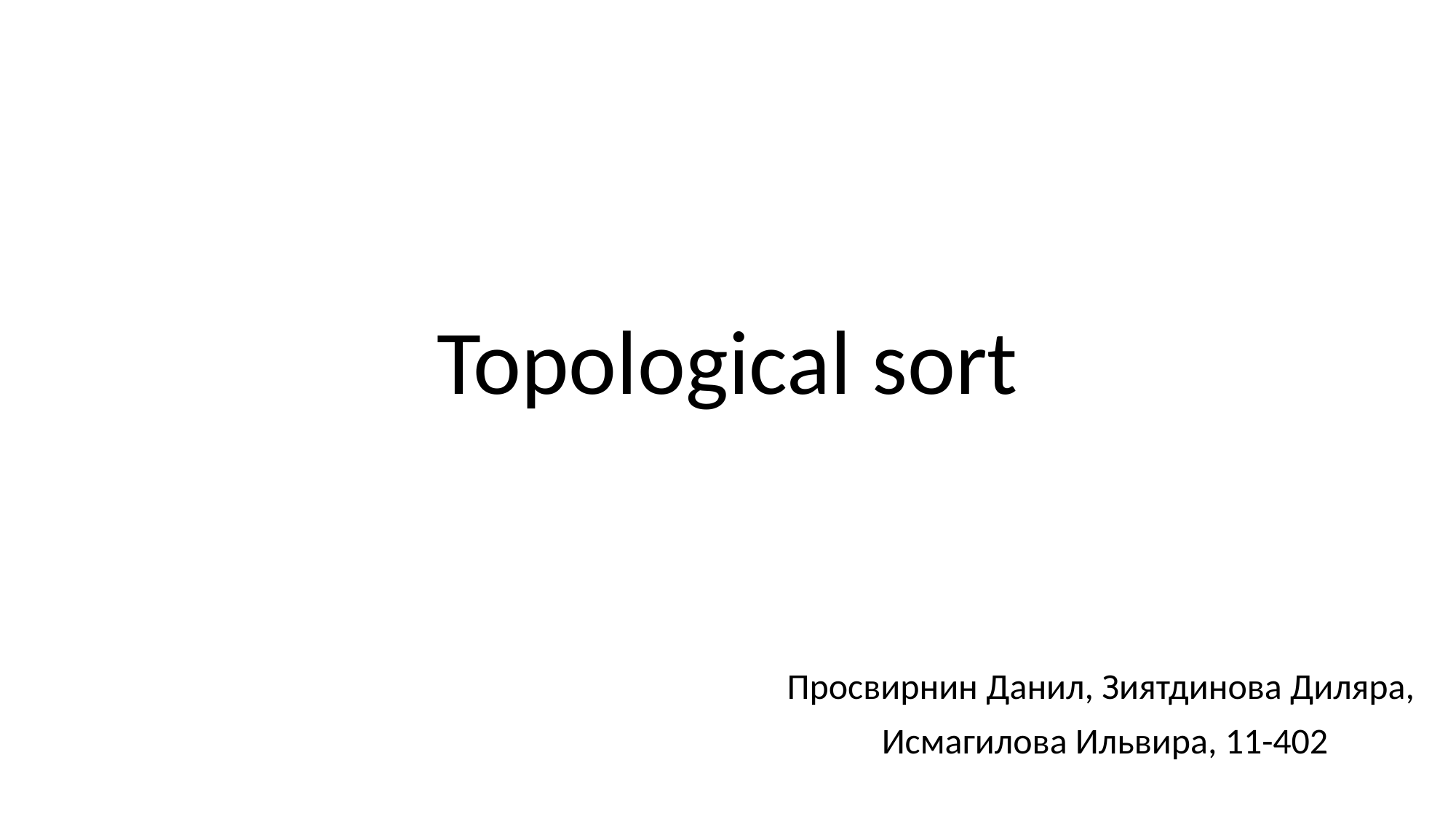

# Topological sort
Просвирнин Данил, Зиятдинова Диляра,
 Исмагилова Ильвира, 11-402